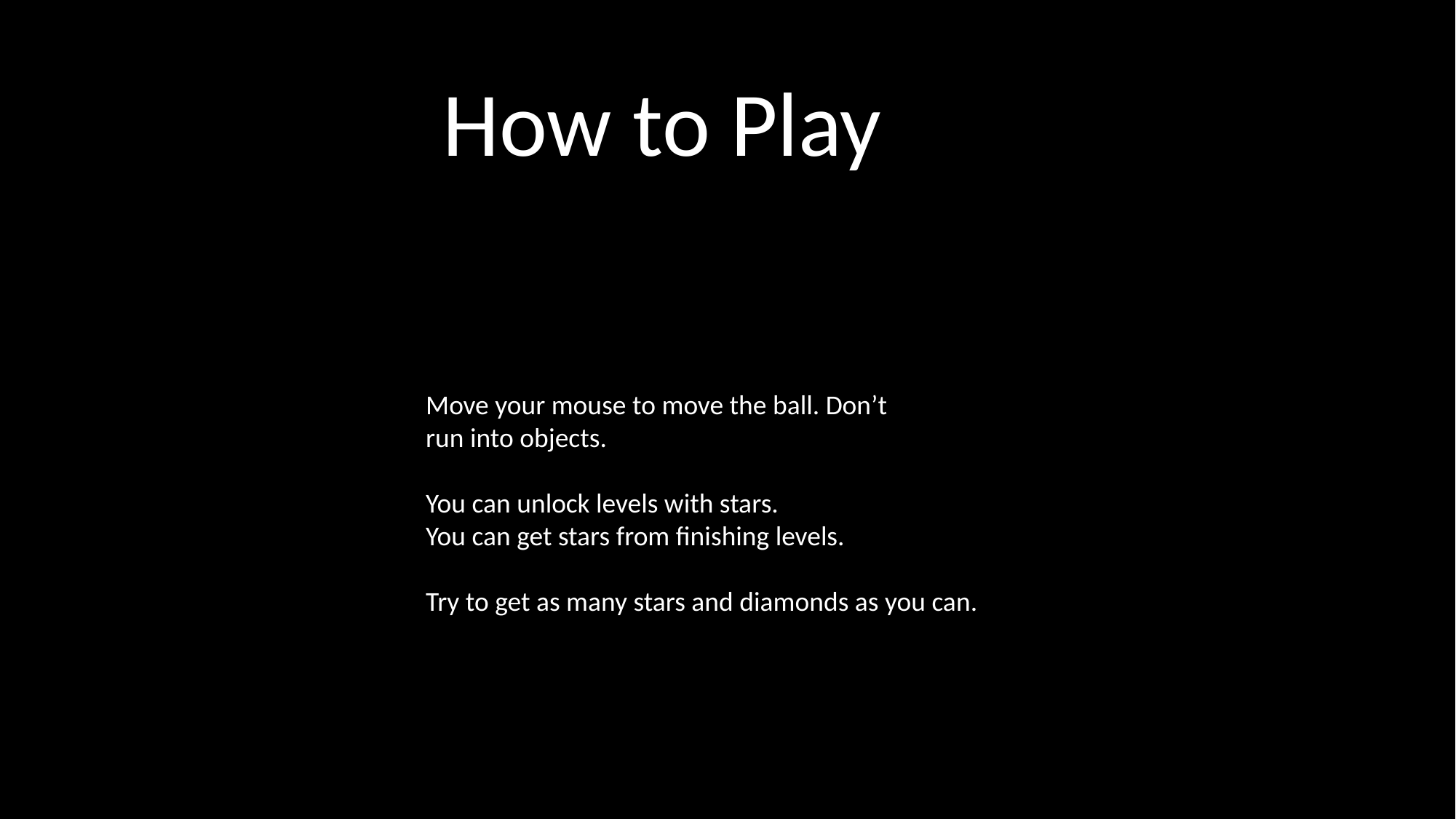

How to Play
Move your mouse to move the ball. Don’t
run into objects.

You can unlock levels with stars.
You can get stars from finishing levels.

Try to get as many stars and diamonds as you can.